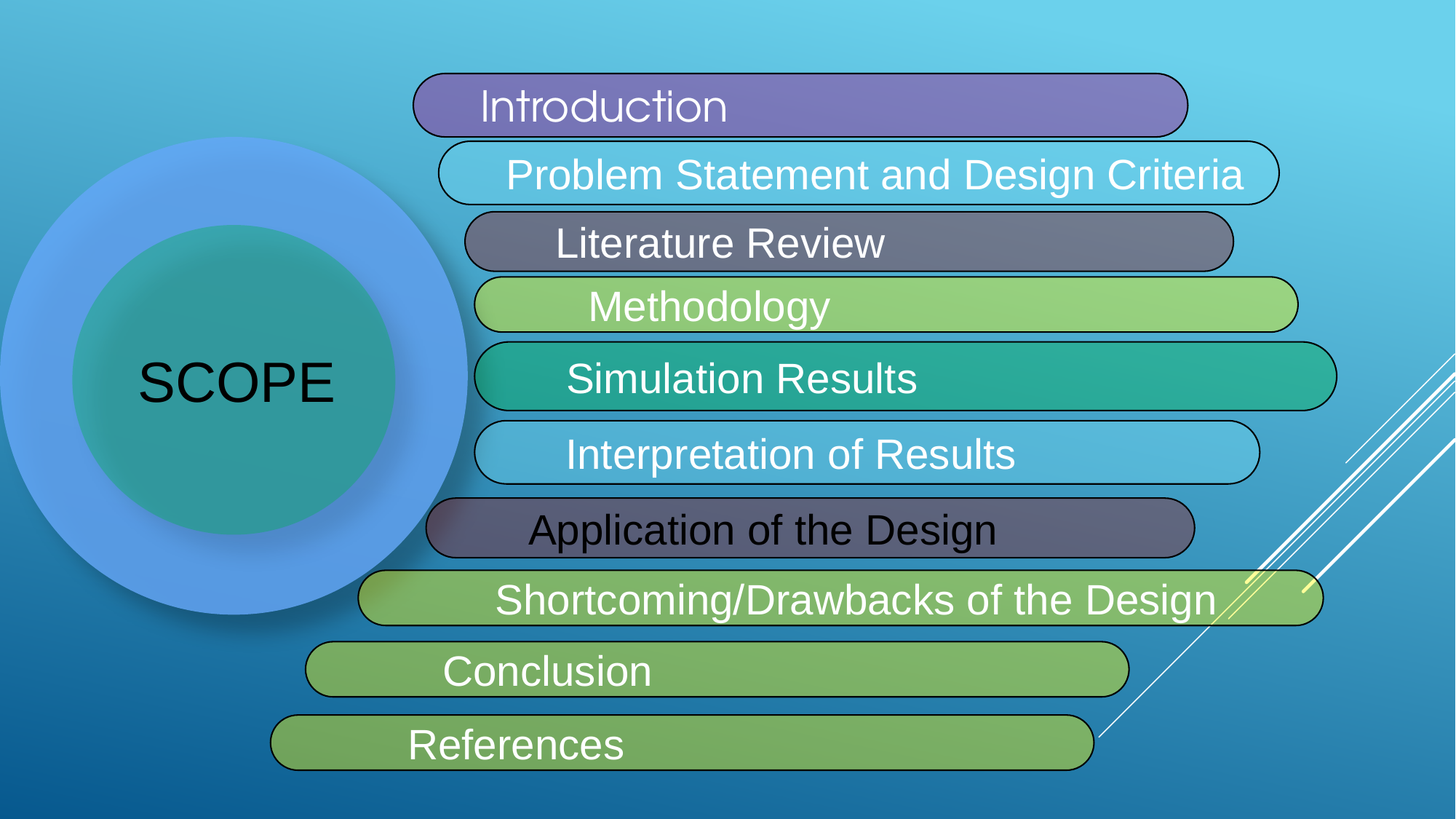

Introduction
    Problem Statement and Design Criteria
      Literature Review
        Methodology

SCOPE
      Simulation Results
      Interpretation of Results
       Application of the Design
          Shortcoming/Drawbacks of the Design
          Conclusion
          References